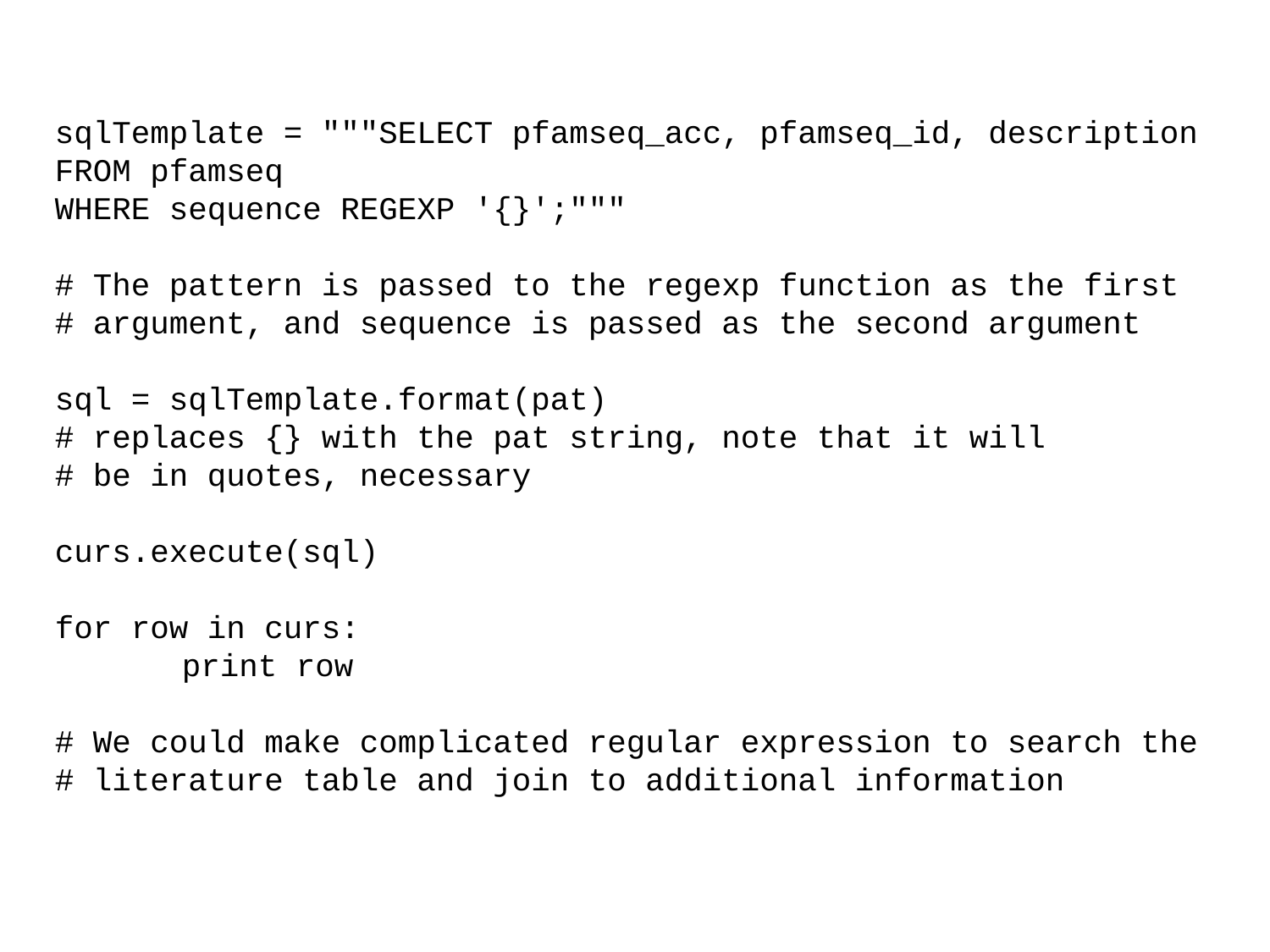

sqlTemplate = """SELECT pfamseq_acc, pfamseq_id, description
FROM pfamseq
WHERE sequence REGEXP '{}';"""

# The pattern is passed to the regexp function as the first
# argument, and sequence is passed as the second argument

sql = sqlTemplate.format(pat)
# replaces {} with the pat string, note that it will
# be in quotes, necessary

curs.execute(sql)

for row in curs:
	print row

# We could make complicated regular expression to search the
# literature table and join to additional information